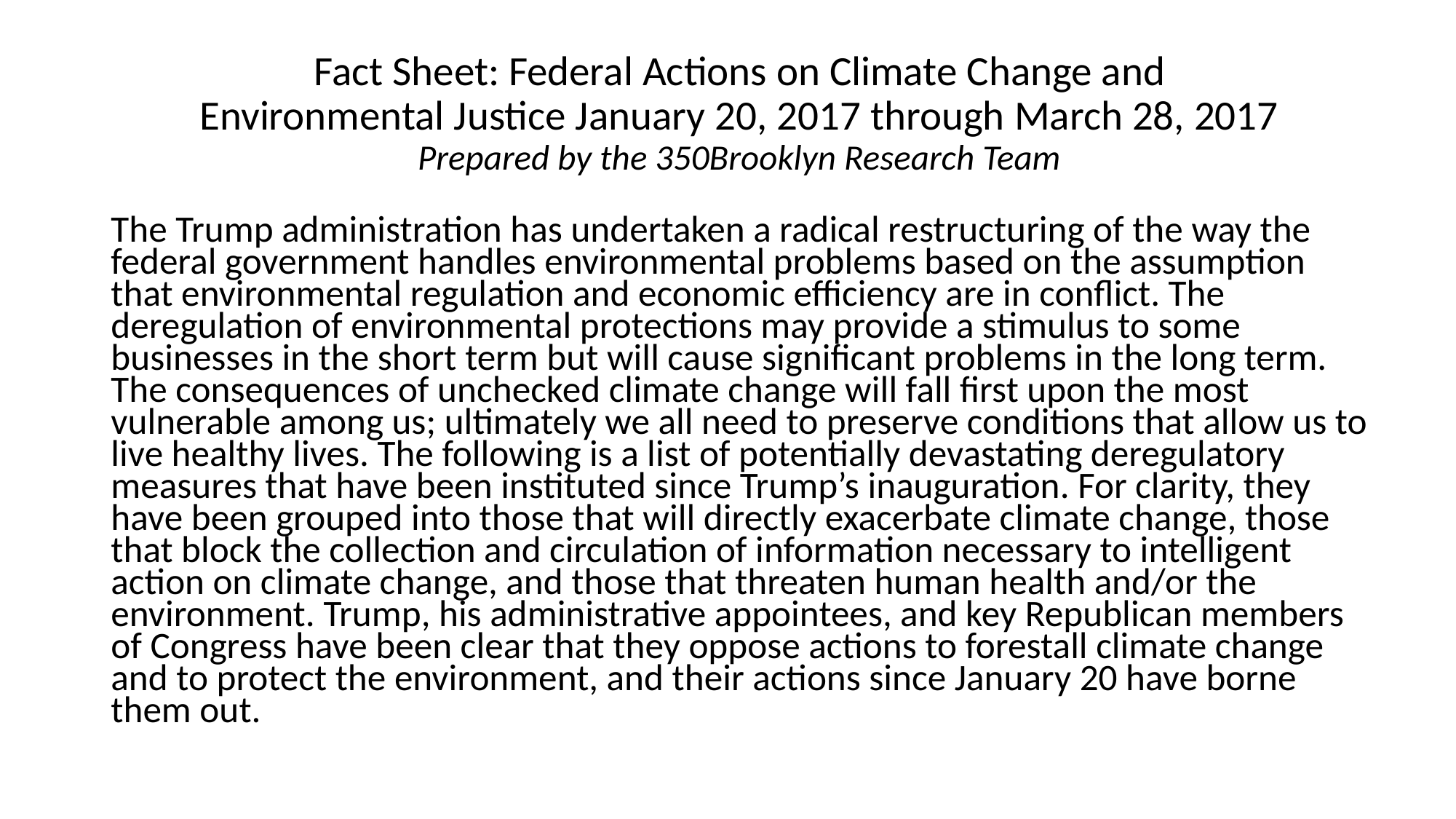

# Fact Sheet: Federal Actions on Climate Change and Environmental Justice January 20, 2017 through March 28, 2017 Prepared by the 350Brooklyn Research Team
The Trump administration has undertaken a radical restructuring of the way the federal government handles environmental problems based on the assumption that environmental regulation and economic efficiency are in conflict. The deregulation of environmental protections may provide a stimulus to some businesses in the short term but will cause significant problems in the long term. The consequences of unchecked climate change will fall first upon the most vulnerable among us; ultimately we all need to preserve conditions that allow us to live healthy lives. The following is a list of potentially devastating deregulatory measures that have been instituted since Trump’s inauguration. For clarity, they have been grouped into those that will directly exacerbate climate change, those that block the collection and circulation of information necessary to intelligent action on climate change, and those that threaten human health and/or the environment. Trump, his administrative appointees, and key Republican members of Congress have been clear that they oppose actions to forestall climate change and to protect the environment, and their actions since January 20 have borne them out.